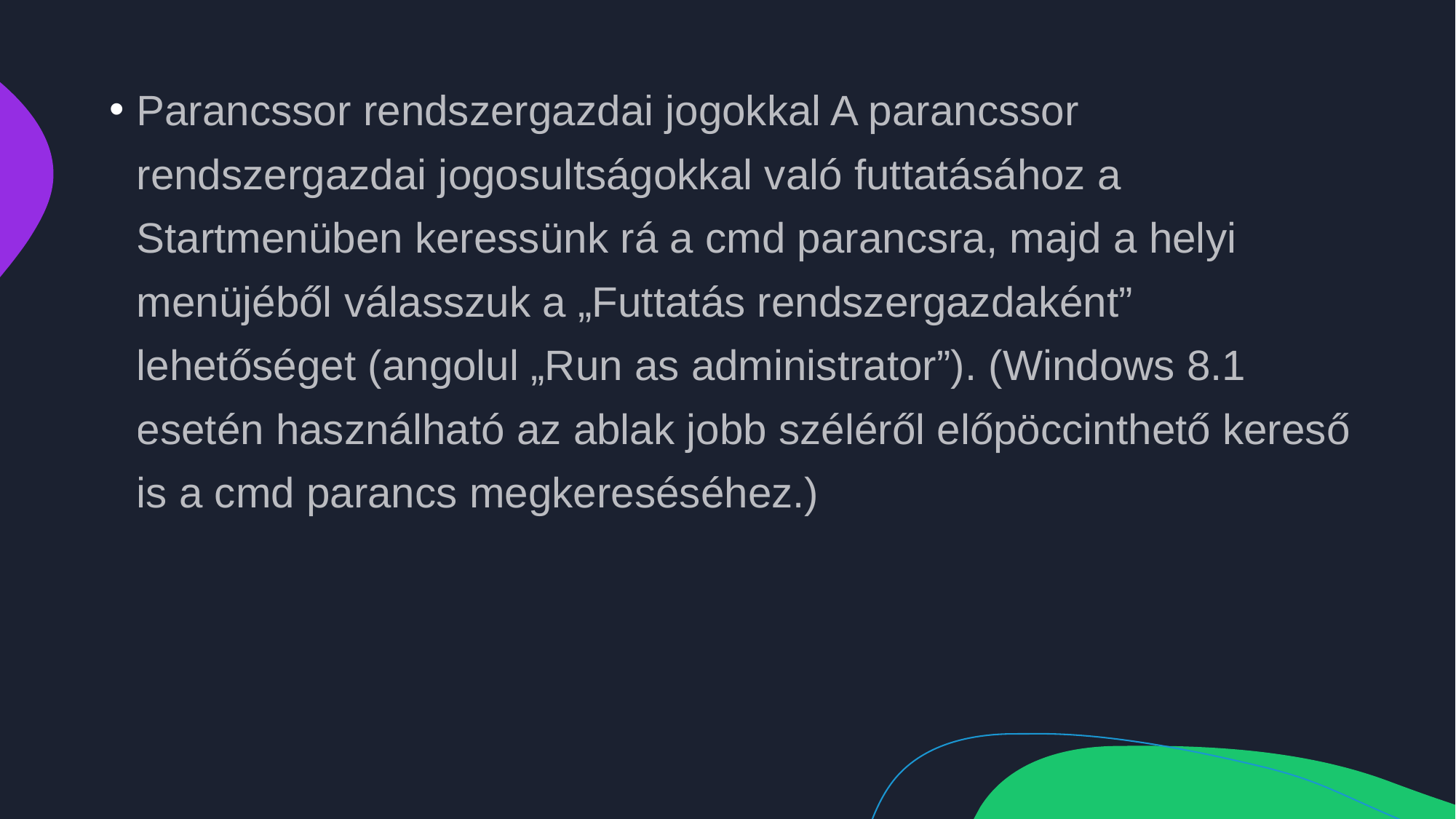

Parancssor rendszergazdai jogokkal A parancssor rendszergazdai jogosultságokkal való futtatásához a Startmenüben keressünk rá a cmd parancsra, majd a helyi menüjéből válasszuk a „Futtatás rendszergazdaként” lehetőséget (angolul „Run as administrator”). (Windows 8.1 esetén használható az ablak jobb széléről előpöccinthető kereső is a cmd parancs megkereséséhez.)